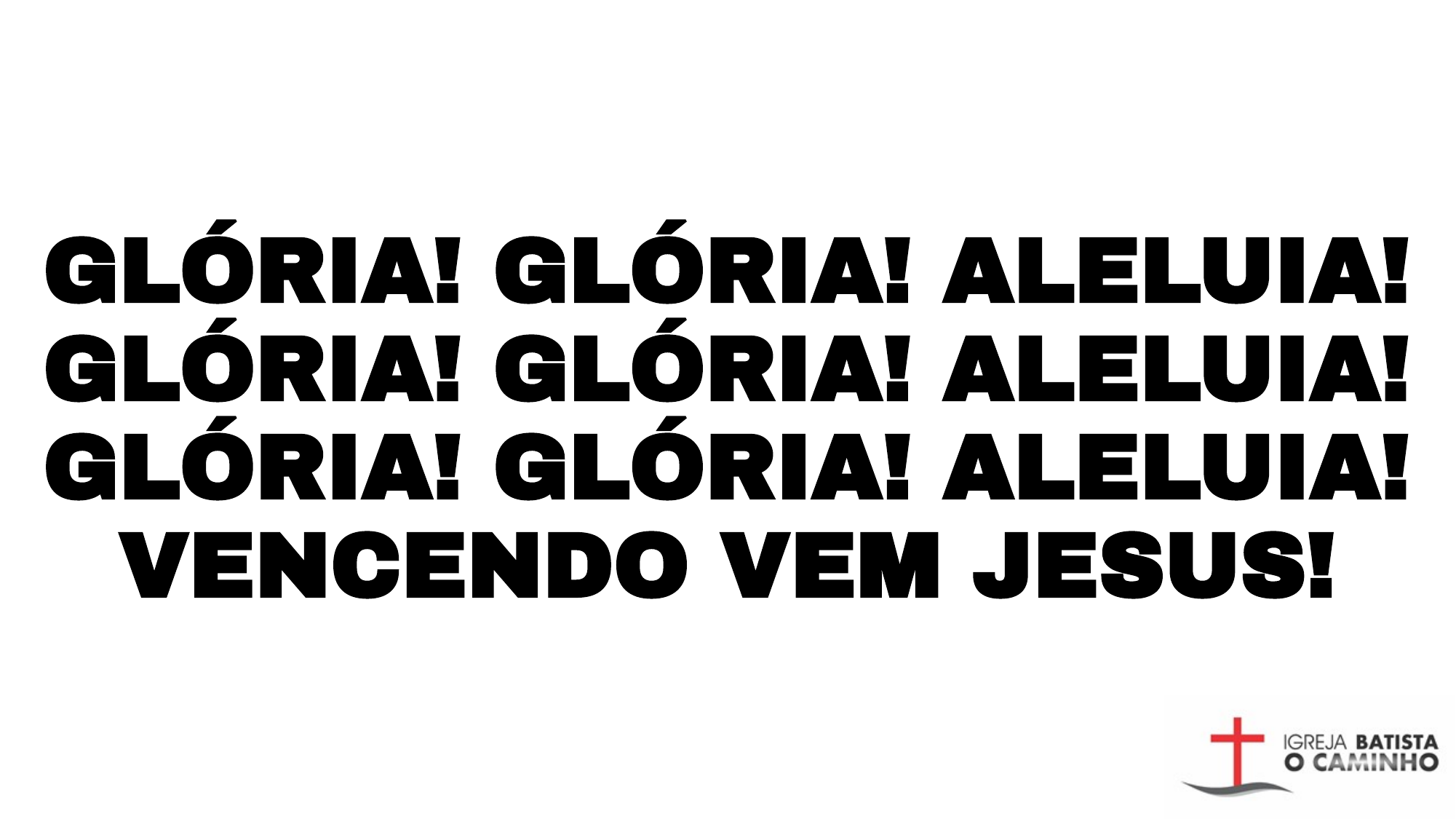

# GLÓRIA! GLÓRIA! ALELUIA! GLÓRIA! GLÓRIA! ALELUIA! GLÓRIA! GLÓRIA! ALELUIA! VENCENDO VEM JESUS!